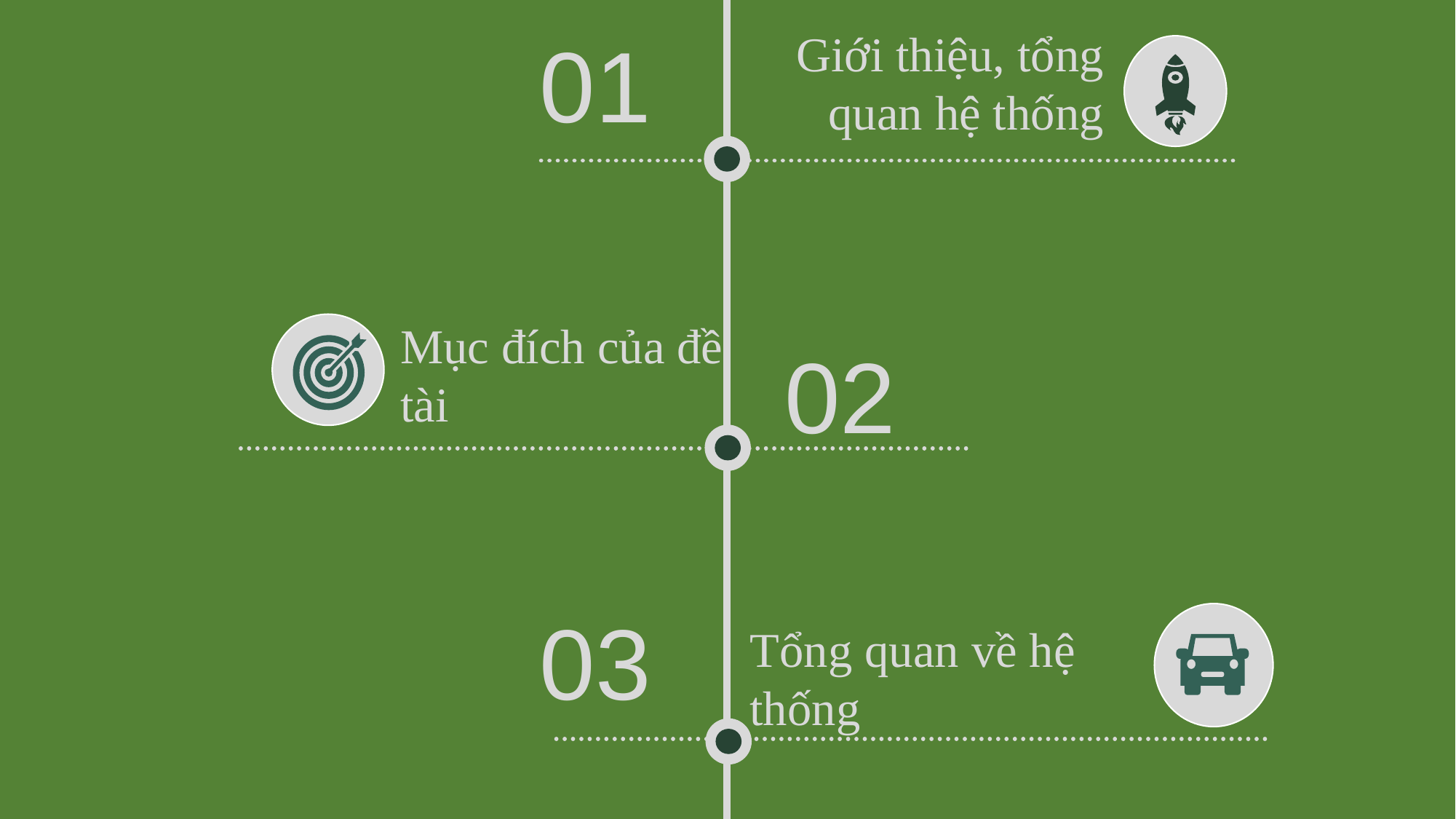

01
Giới thiệu, tổng quan hệ thống

Mục đích của đề tài

02

03

Tổng quan về hệ thống